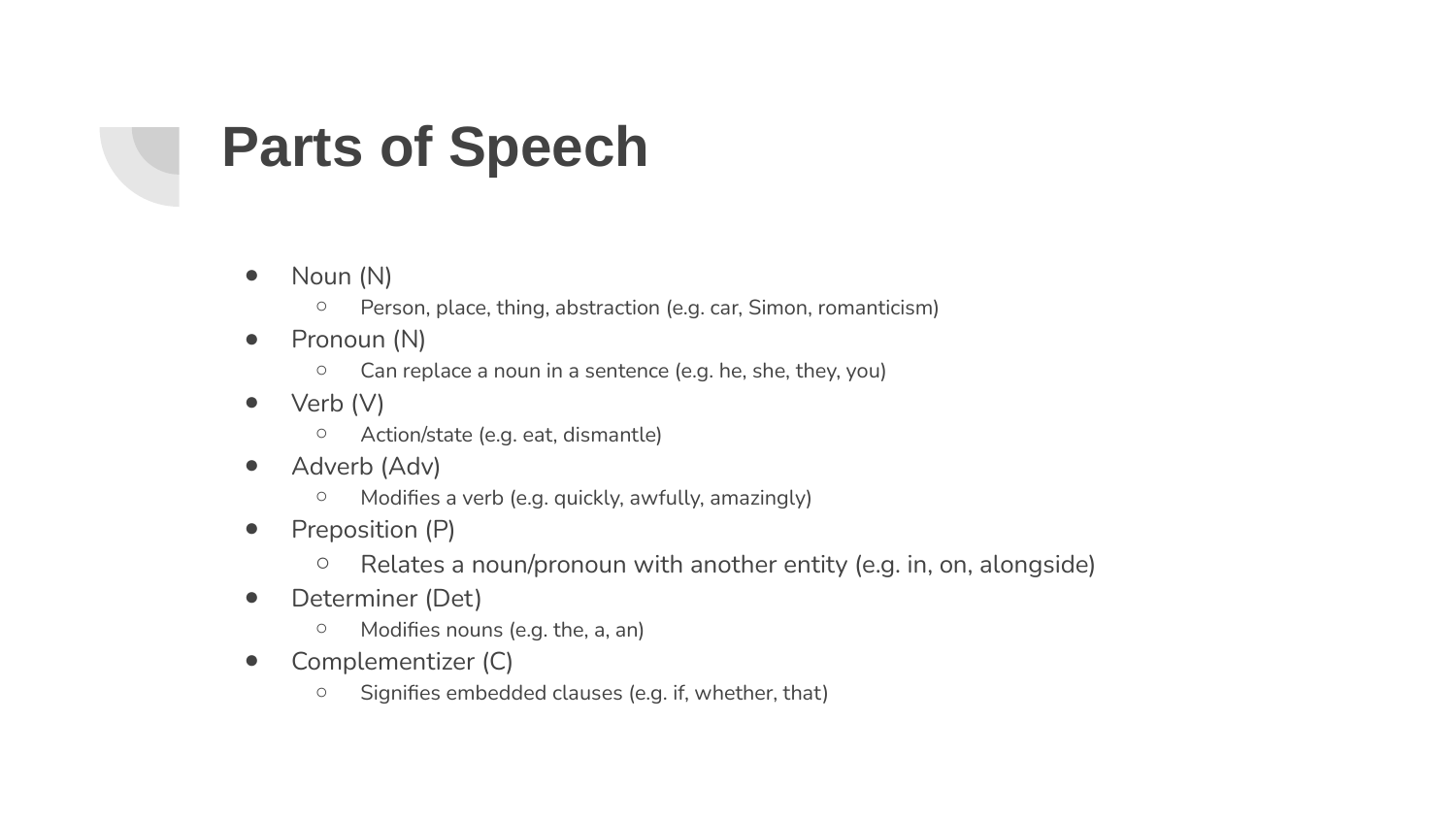

# Parts of Speech
Noun (N)
Person, place, thing, abstraction (e.g. car, Simon, romanticism)
Pronoun (N)
Can replace a noun in a sentence (e.g. he, she, they, you)
Verb (V)
Action/state (e.g. eat, dismantle)
Adverb (Adv)
Modifies a verb (e.g. quickly, awfully, amazingly)
Preposition (P)
Relates a noun/pronoun with another entity (e.g. in, on, alongside)
Determiner (Det)
Modifies nouns (e.g. the, a, an)
Complementizer (C)
Signifies embedded clauses (e.g. if, whether, that)